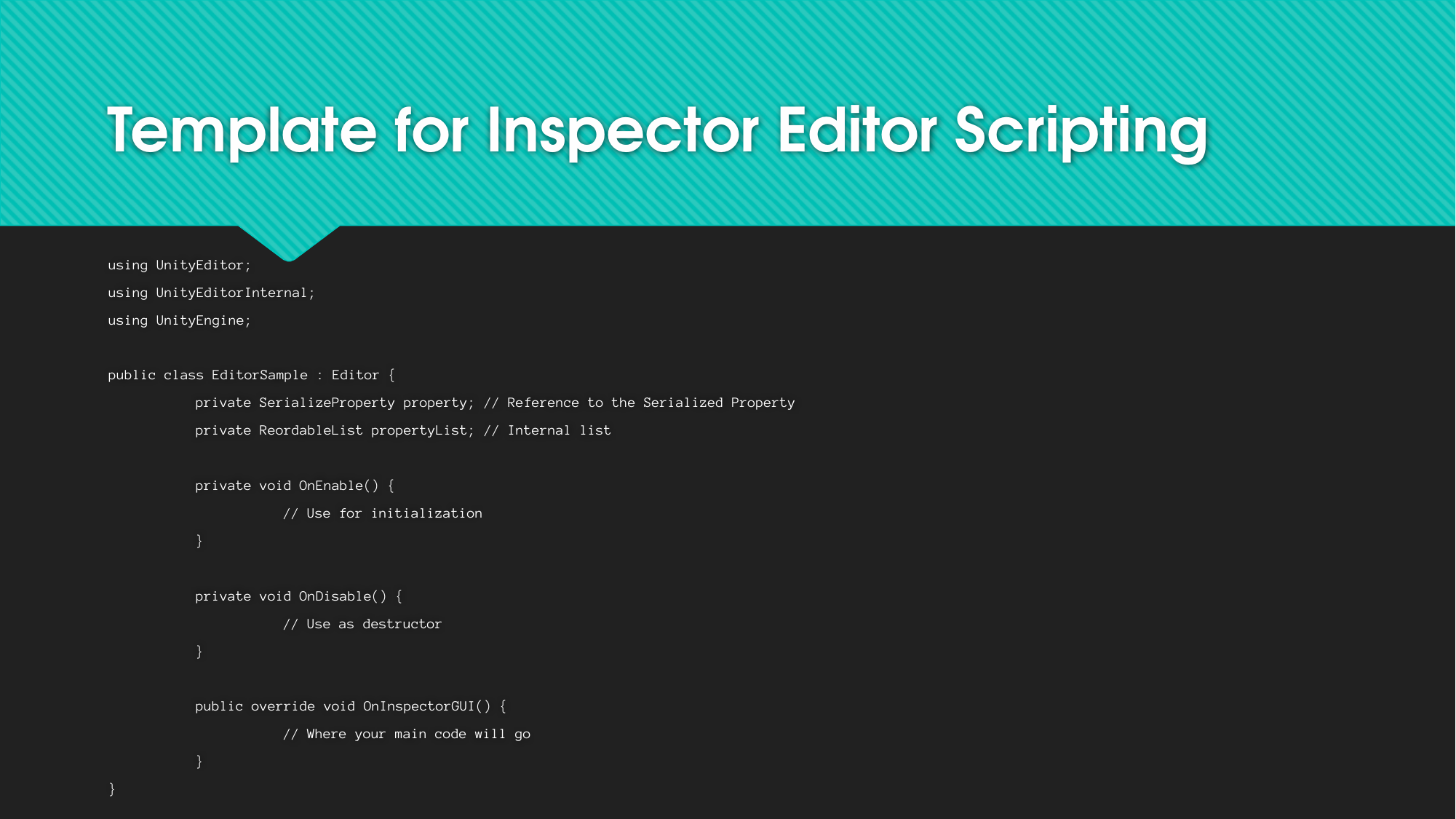

# Template for Inspector Editor Scripting
using UnityEditor;
using UnityEditorInternal;
using UnityEngine;

public class EditorSample : Editor {
	private SerializeProperty property; // Reference to the Serialized Property
	private ReordableList propertyList; // Internal list

	private void OnEnable() {
		// Use for initialization
	}

	private void OnDisable() {
		// Use as destructor
	}

	public override void OnInspectorGUI() {
		// Where your main code will go
	}
}